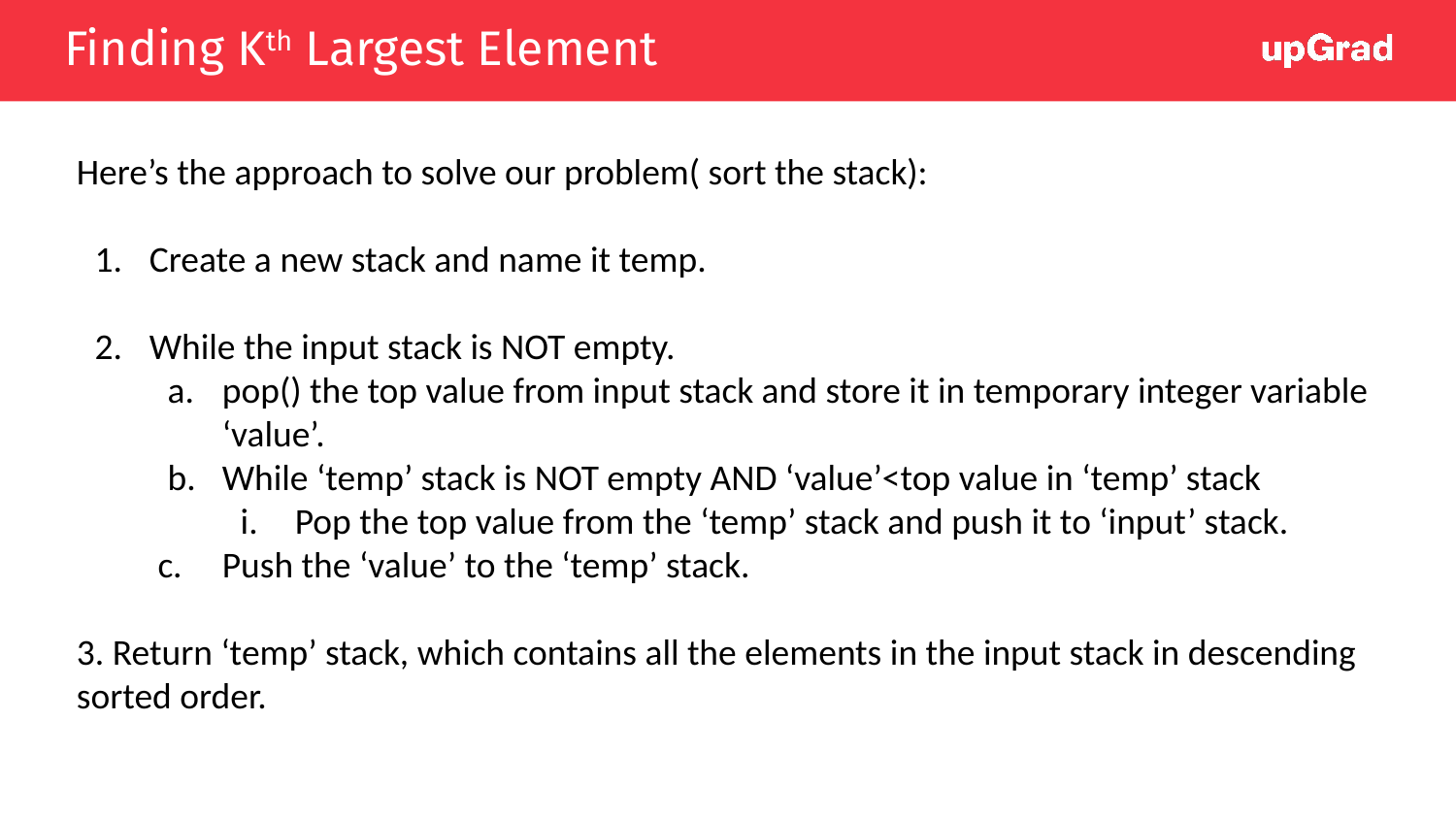

# Finding Kth Largest Element

Here’s the approach to solve our problem( sort the stack):

Create a new stack and name it temp.

While the input stack is NOT empty.
pop() the top value from input stack and store it in temporary integer variable ‘value’.
While ‘temp’ stack is NOT empty AND ‘value’<top value in ‘temp’ stack
Pop the top value from the ‘temp’ stack and push it to ‘input’ stack.
 c.	Push the ‘value’ to the ‘temp’ stack.

3. Return ‘temp’ stack, which contains all the elements in the input stack in descending sorted order.